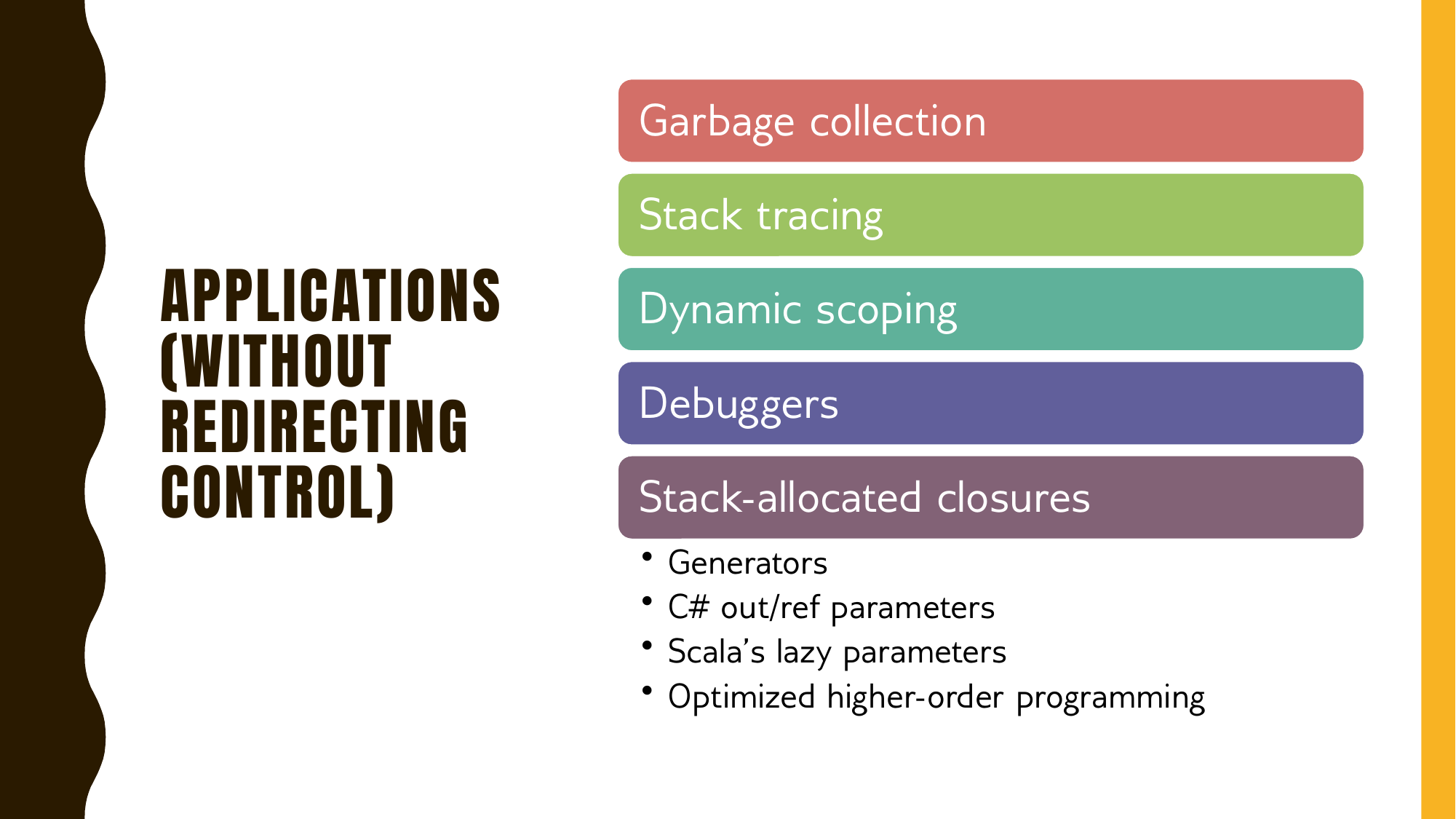

# Applications (Without Redirecting Control)
Garbage collection
Stack tracing
Dynamic scoping
Debuggers
Stack-allocated closures
Generators
C# out/ref parameters
Scala’s lazy parameters
Optimized higher-order programming